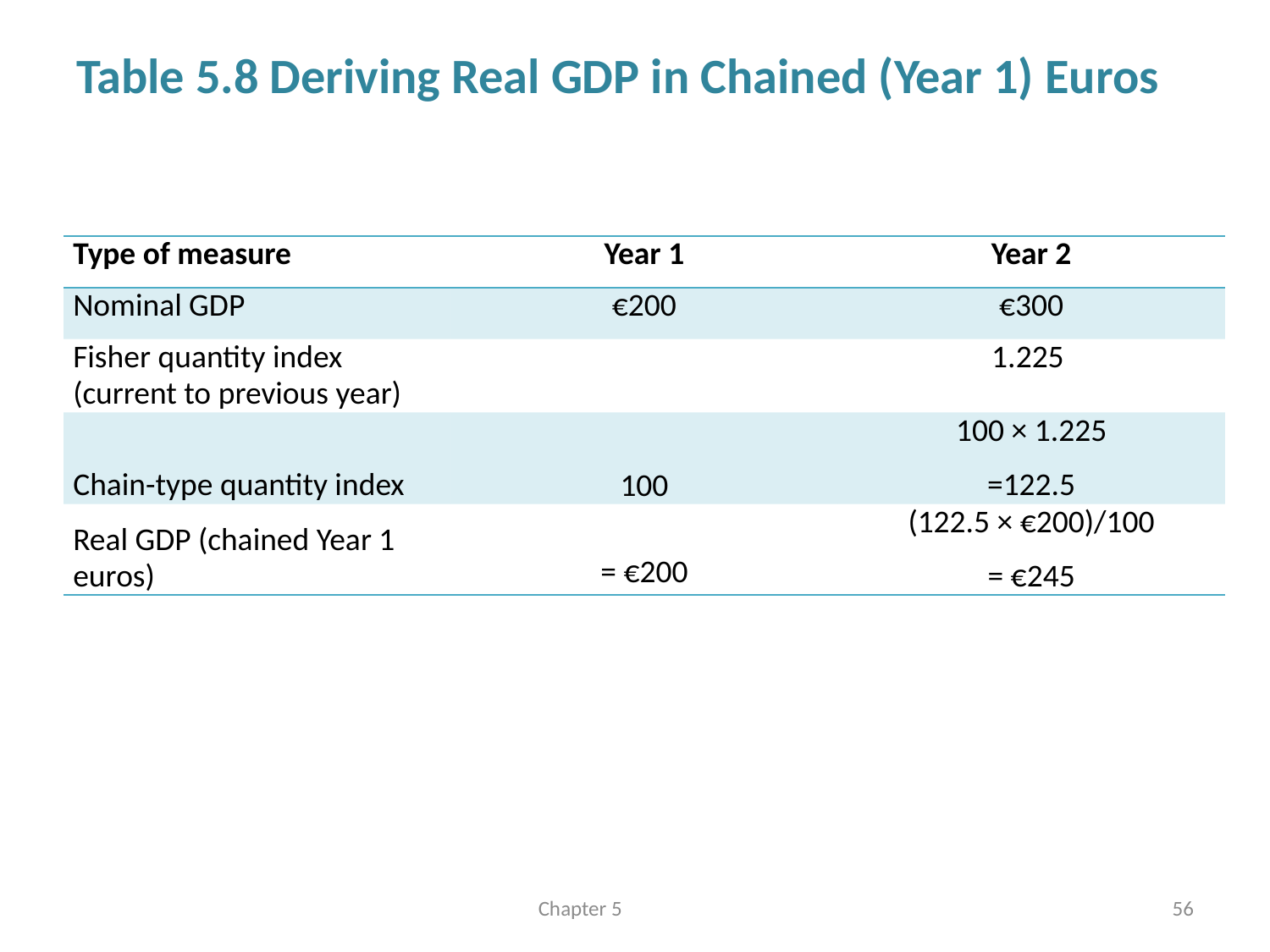

# Table 5.8 Deriving Real GDP in Chained (Year 1) Euros
| Type of measure | Year 1 | Year 2 |
| --- | --- | --- |
| Nominal GDP | €200 | €300 |
| Fisher quantity index (current to previous year) |  | 1.225 |
| Chain-type quantity index | 100 | 100 × 1.225 =122.5 |
| Real GDP (chained Year 1 euros) | = €200 | (122.5 × €200)/100 = €245 |
Chapter 5
56